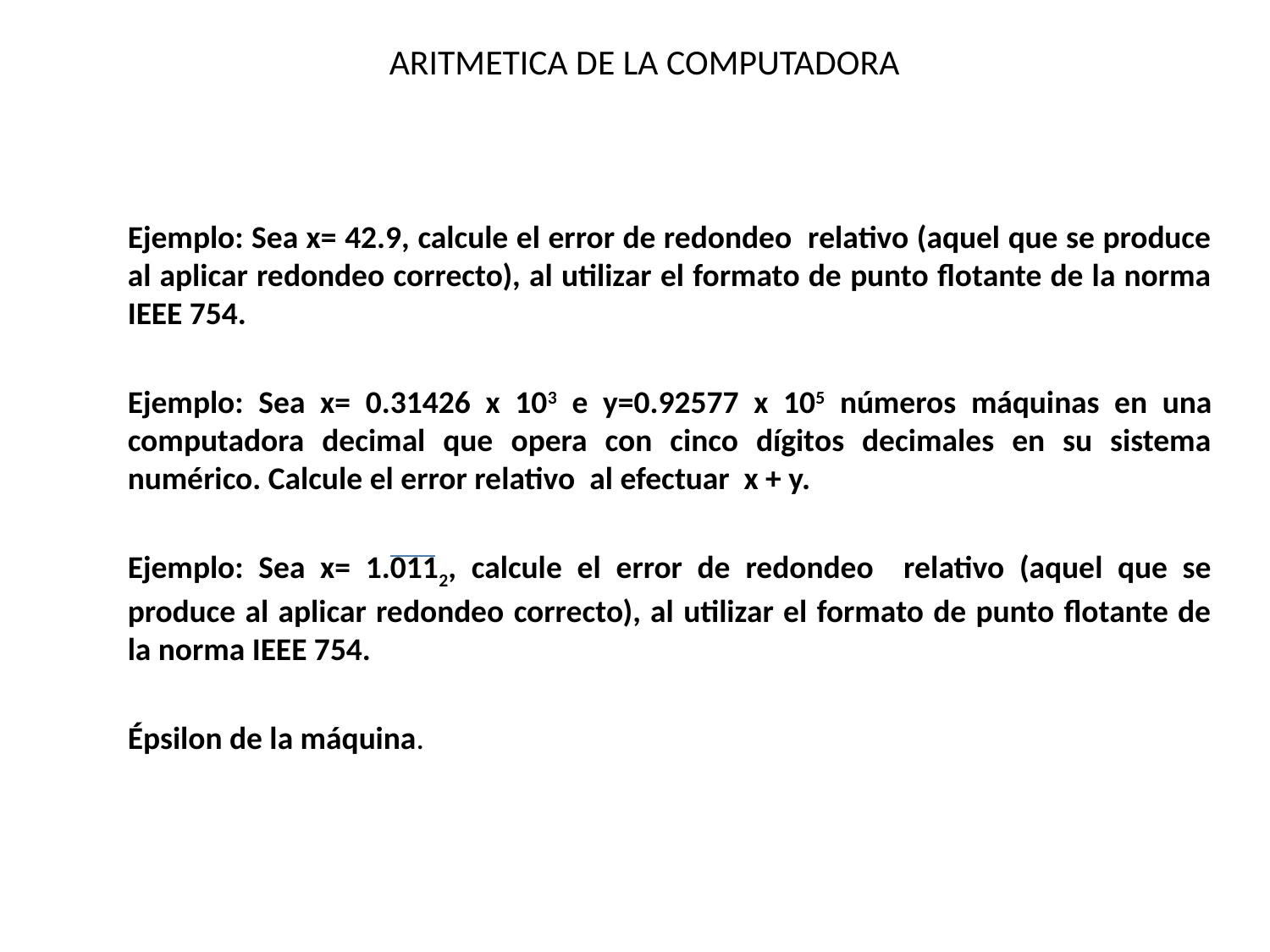

# ARITMETICA DE LA COMPUTADORA

Ejemplo: Sea x= 42.9, calcule el error de redondeo  relativo (aquel que se produce al aplicar redondeo correcto), al utilizar el formato de punto flotante de la norma IEEE 754.

Ejemplo: Sea x= 0.31426 x 103 e y=0.92577 x 105 números máquinas en una computadora decimal que opera con cinco dígitos decimales en su sistema numérico. Calcule el error relativo  al efectuar  x + y.

Ejemplo: Sea x= 1.0112, calcule el error de redondeo  relativo (aquel que se produce al aplicar redondeo correcto), al utilizar el formato de punto flotante de la norma IEEE 754.

Épsilon de la máquina.